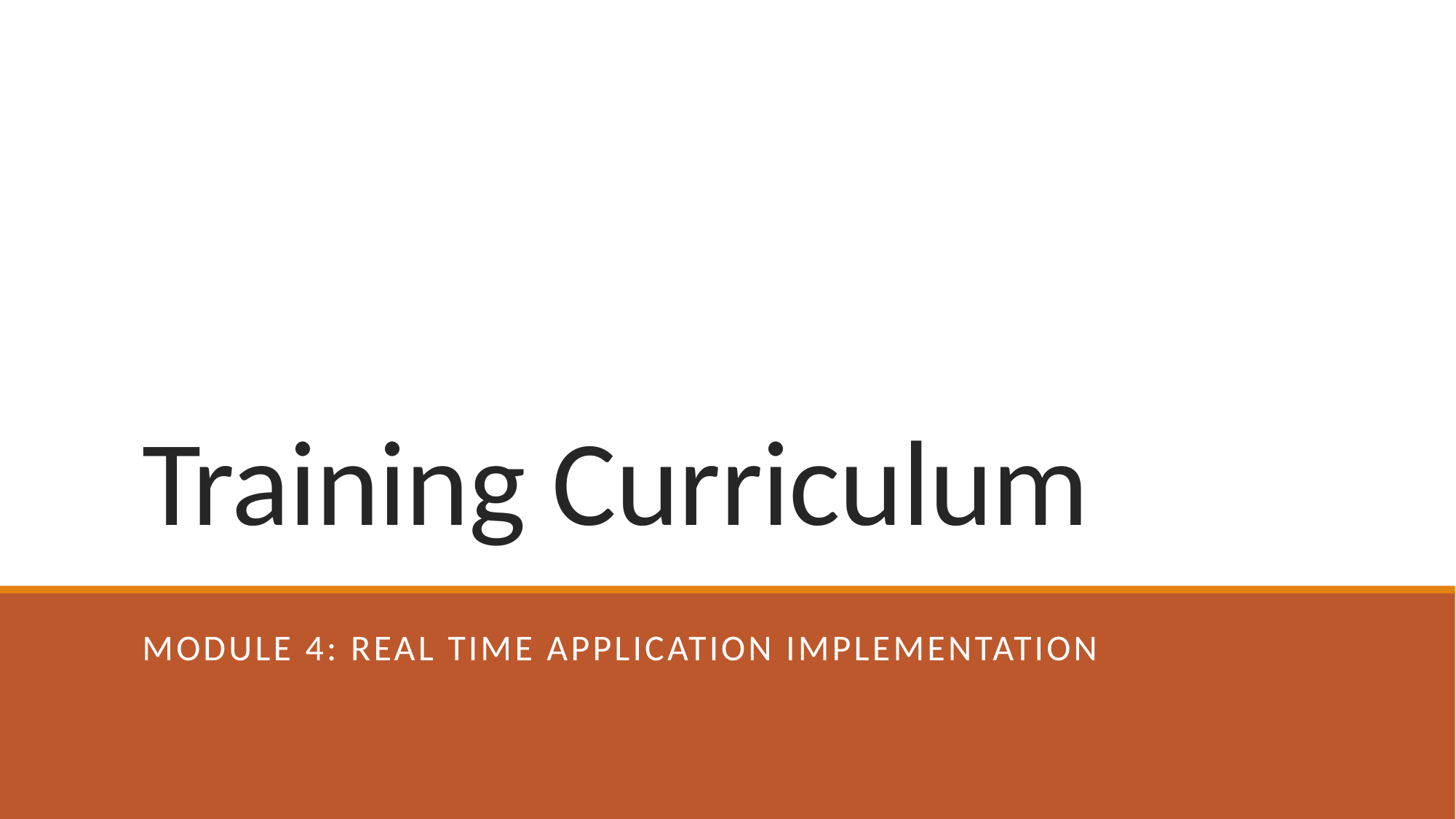

# Training Curriculum

Module 4: Real Time Application Implementation